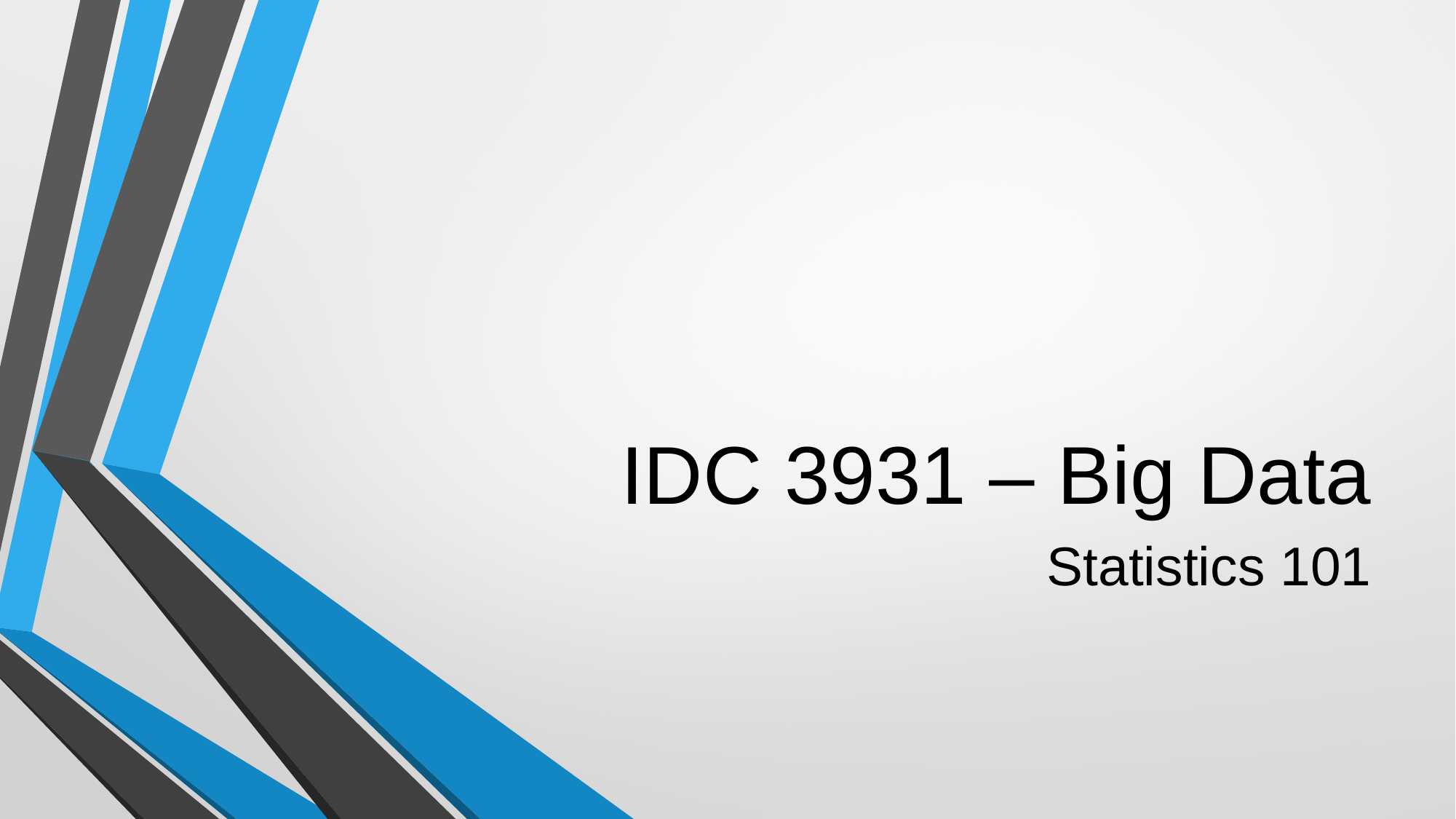

# IDC 3931 – Big Data
Statistics 101